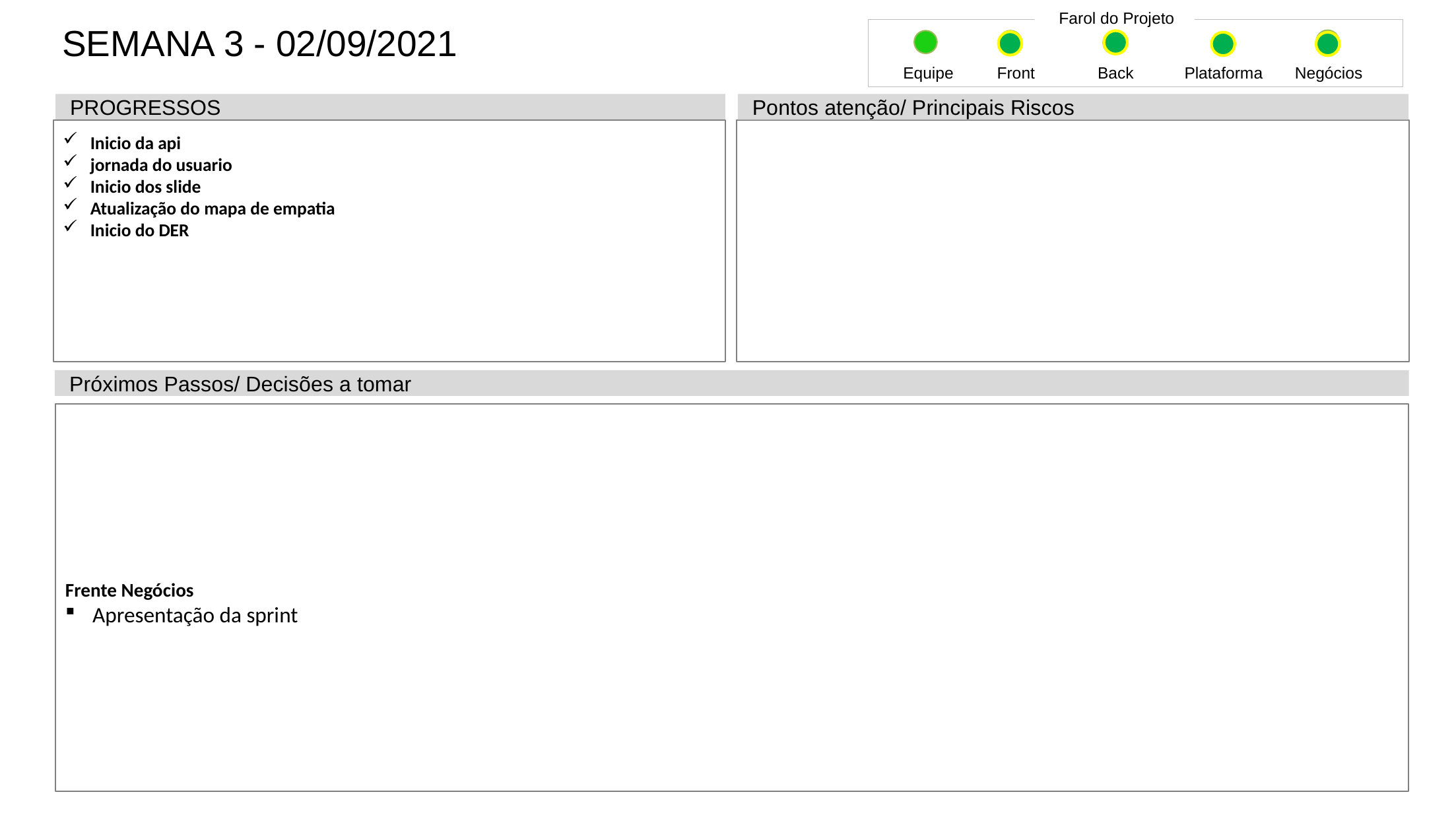

Farol do Projeto

# SEMANA 3 - 02/09/2021

Equipe
Front
Back
Plataforma
Negócios
PROGRESSOS
Pontos atenção/ Principais Riscos
Inicio da api
jornada do usuario
Inicio dos slide
Atualização do mapa de empatia
Inicio do DER

Próximos Passos/ Decisões a tomar

Frente Negócios
Apresentação da sprint